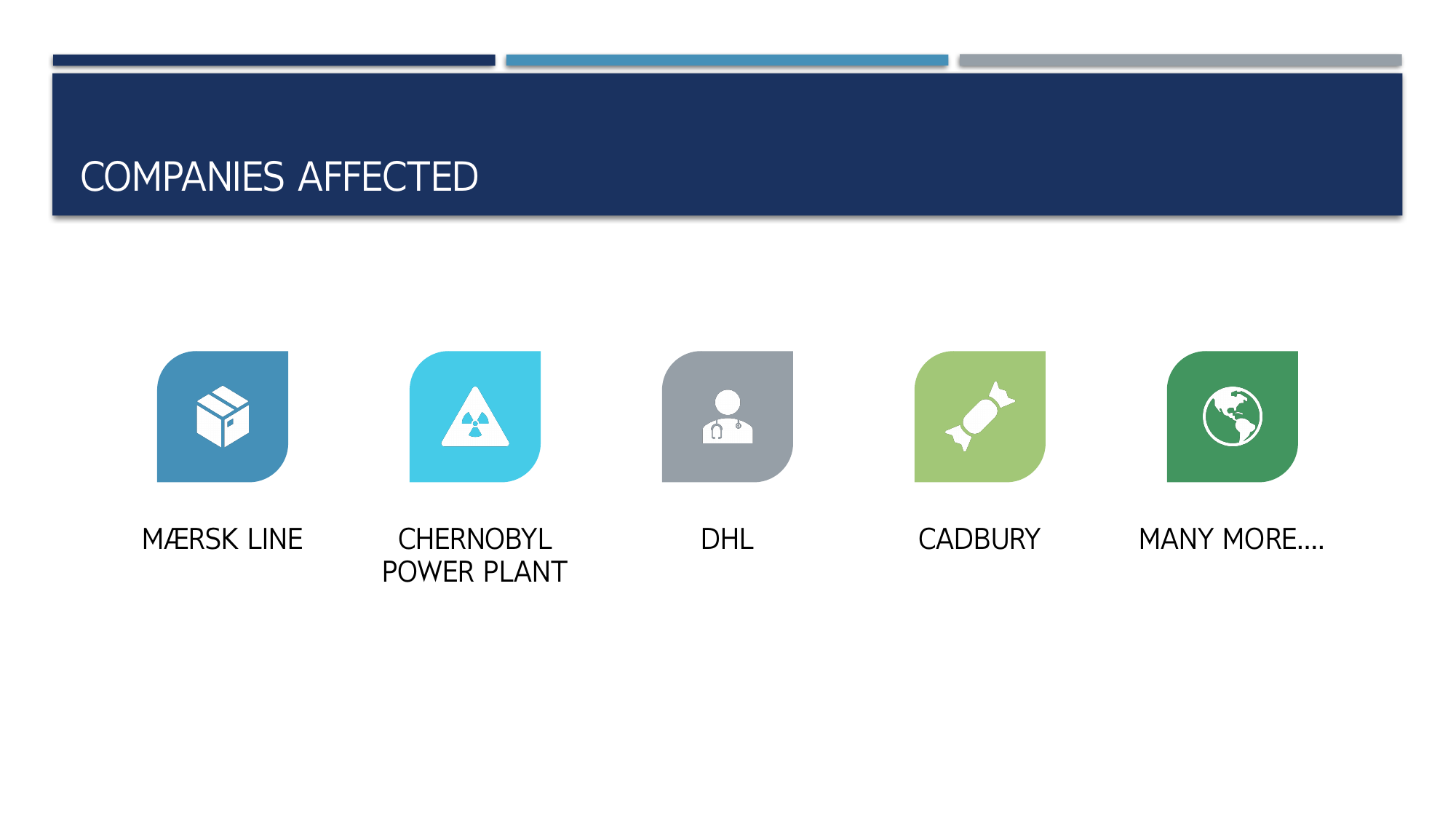

# Companies Affected
Maersk Line
Chernobyl Power Plant
DHL
Cadbury
Many more….